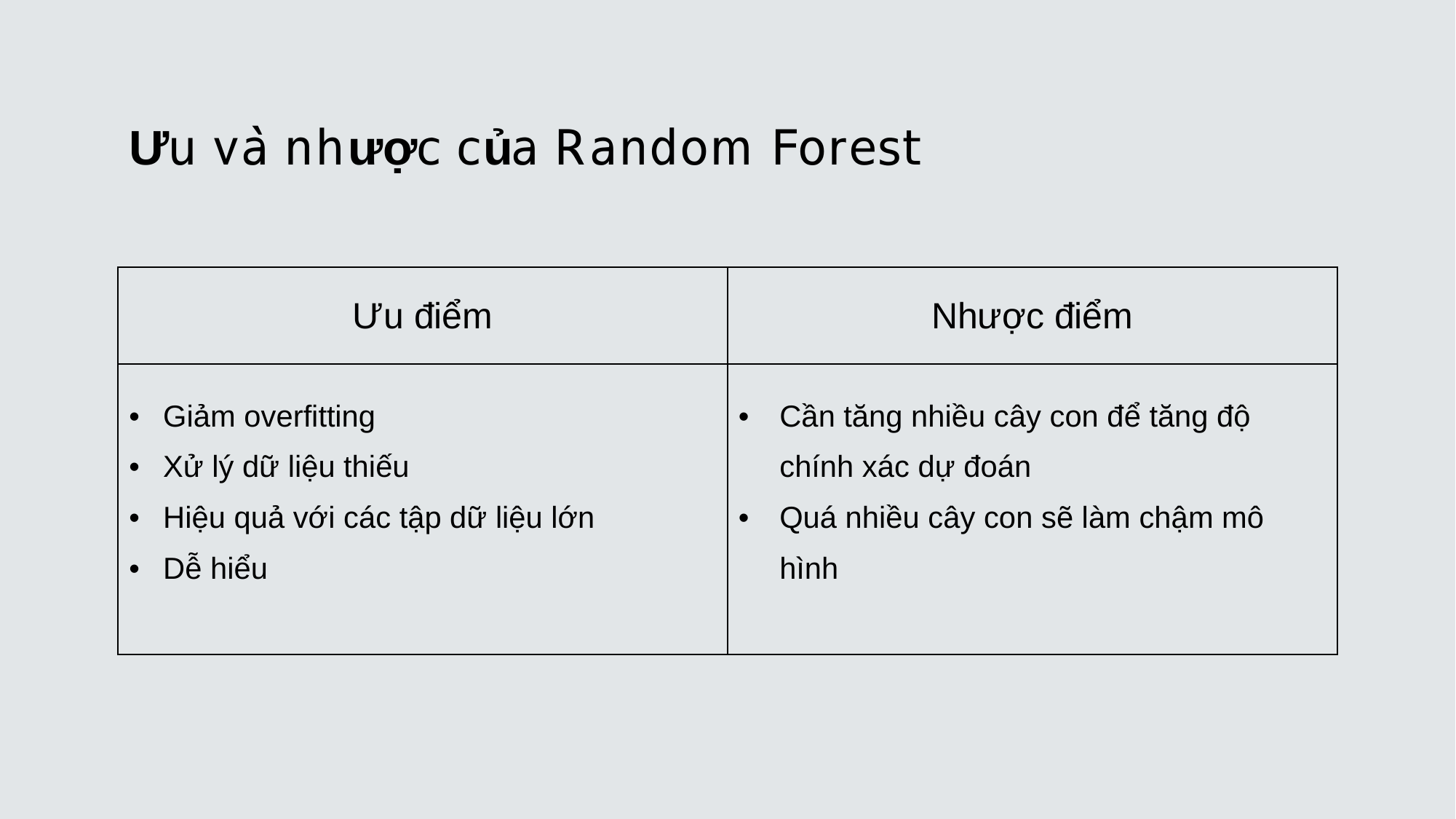

# Ưu và nhược của Random Forest
| Ưu điểm | Nhược điểm |
| --- | --- |
| Giảm overfitting Xử lý dữ liệu thiếu Hiệu quả với các tập dữ liệu lớn Dễ hiểu | Cần tăng nhiều cây con để tăng độ chính xác dự đoán Quá nhiều cây con sẽ làm chậm mô hình |